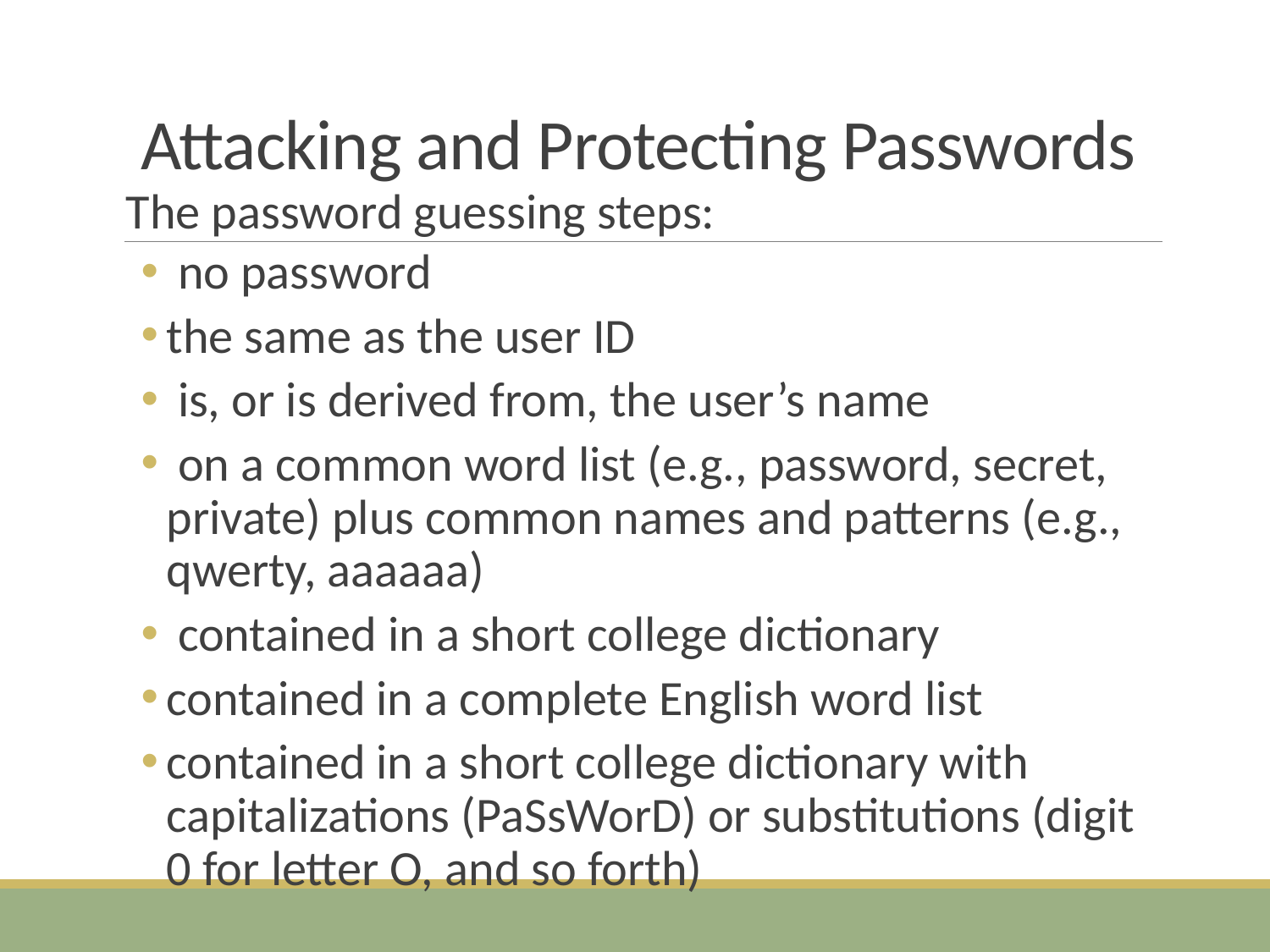

# Attacking and Protecting Passwords
The password guessing steps:
 no password
the same as the user ID
 is, or is derived from, the user’s name
 on a common word list (e.g., password, secret, private) plus common names and patterns (e.g., qwerty, aaaaaa)
 contained in a short college dictionary
contained in a complete English word list
contained in a short college dictionary with capitalizations (PaSsWorD) or substitutions (digit 0 for letter O, and so forth)

Every password can be guessed; password strength is determined by how many guesses are required.